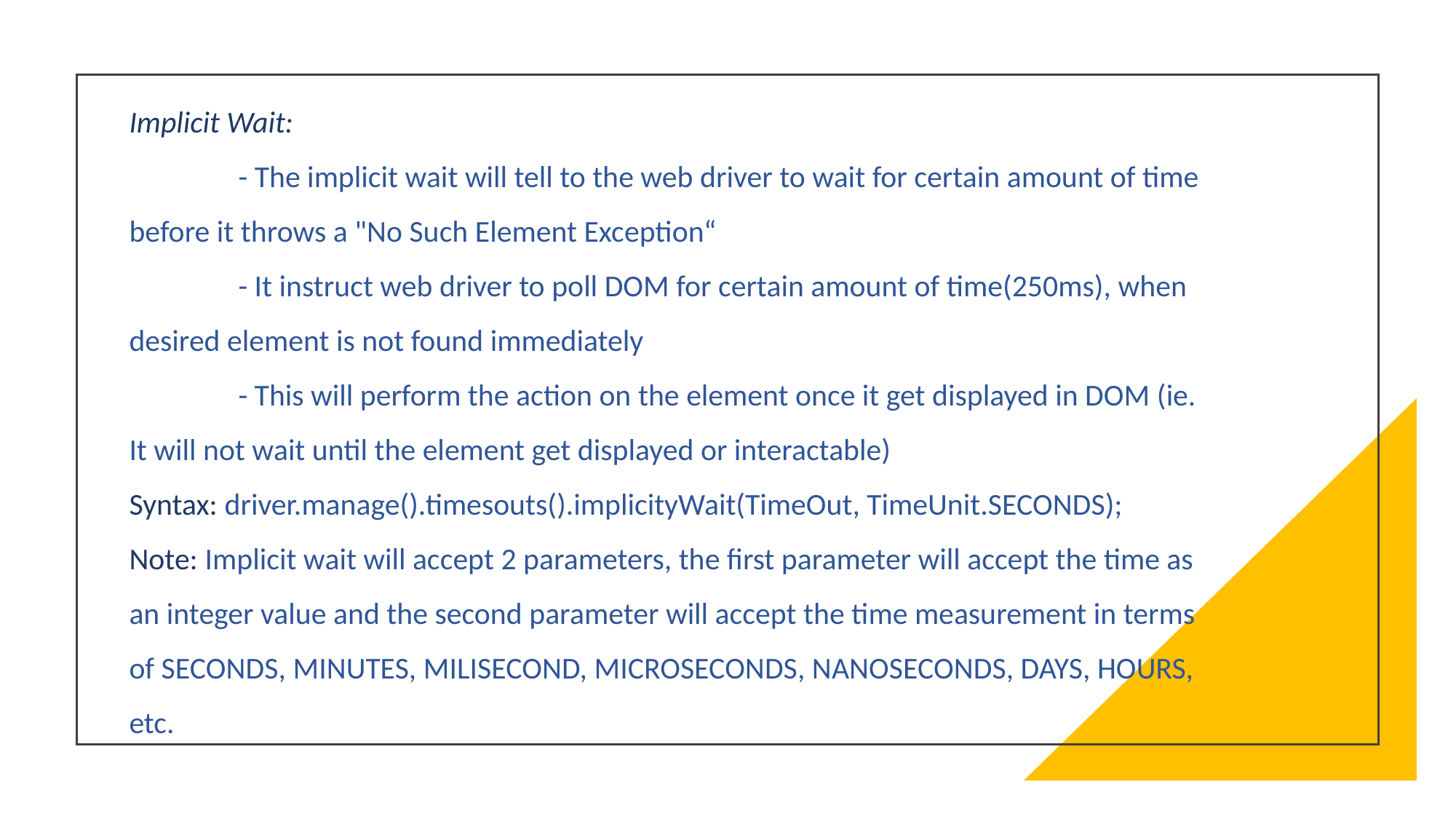

# Implicit Wait: - The implicit wait will tell to the web driver to wait for certain amount of time before it throws a "No Such Element Exception“ - It instruct web driver to poll DOM for certain amount of time(250ms), when desired element is not found immediately - This will perform the action on the element once it get displayed in DOM (ie. It will not wait until the element get displayed or interactable) Syntax: driver.manage().timesouts().implicityWait(TimeOut, TimeUnit.SECONDS); Note: Implicit wait will accept 2 parameters, the first parameter will accept the time as an integer value and the second parameter will accept the time measurement in terms of SECONDS, MINUTES, MILISECOND, MICROSECONDS, NANOSECONDS, DAYS, HOURS, etc.